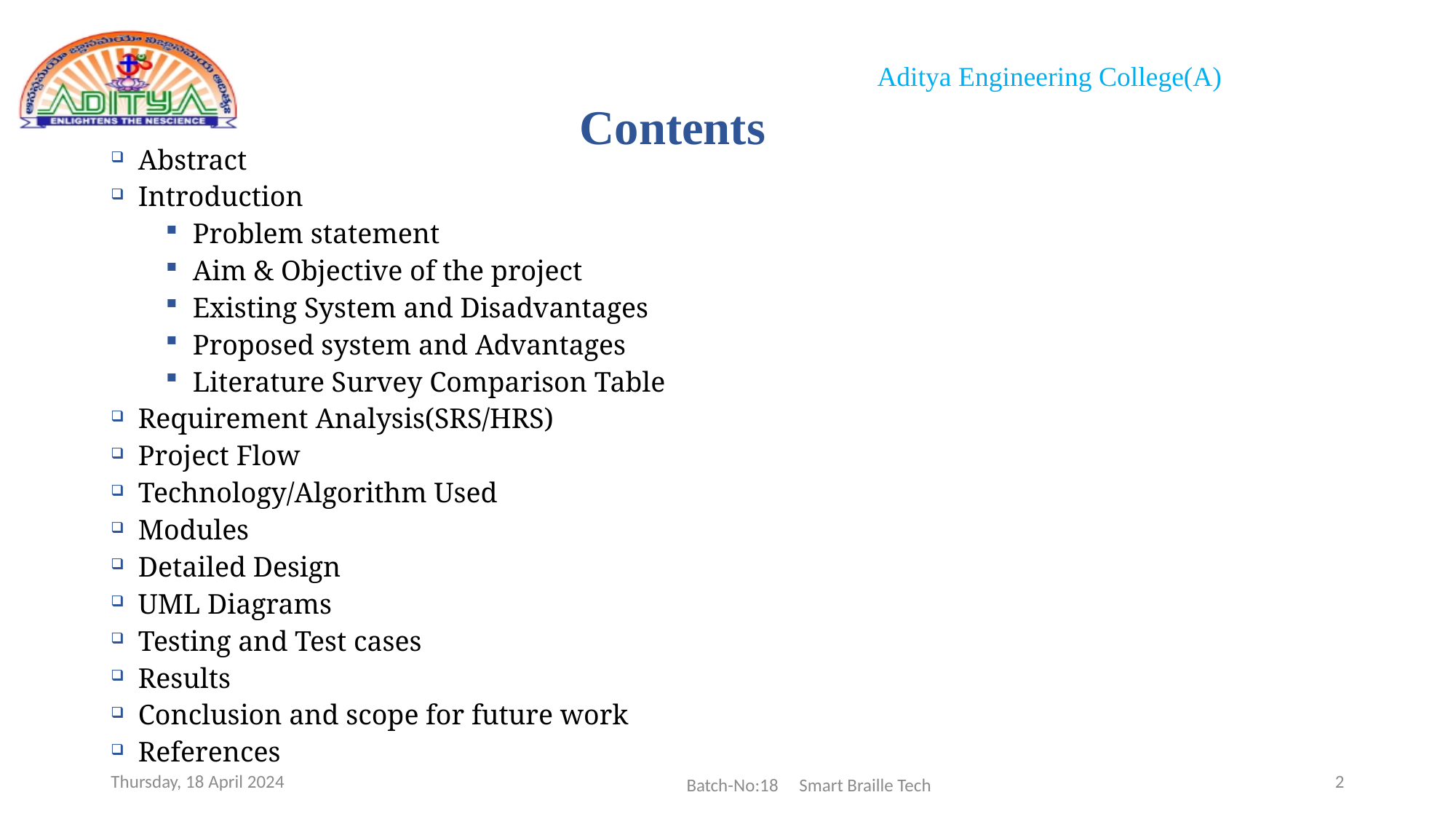

# Contents
Abstract
Introduction
Problem statement
Aim & Objective of the project
Existing System and Disadvantages
Proposed system and Advantages
Literature Survey Comparison Table
Requirement Analysis(SRS/HRS)
Project Flow
Technology/Algorithm Used
Modules
Detailed Design
UML Diagrams
Testing and Test cases
Results
Conclusion and scope for future work
References

Thursday, 18 April 2024
2
Batch-No:18     Smart Braille Tech